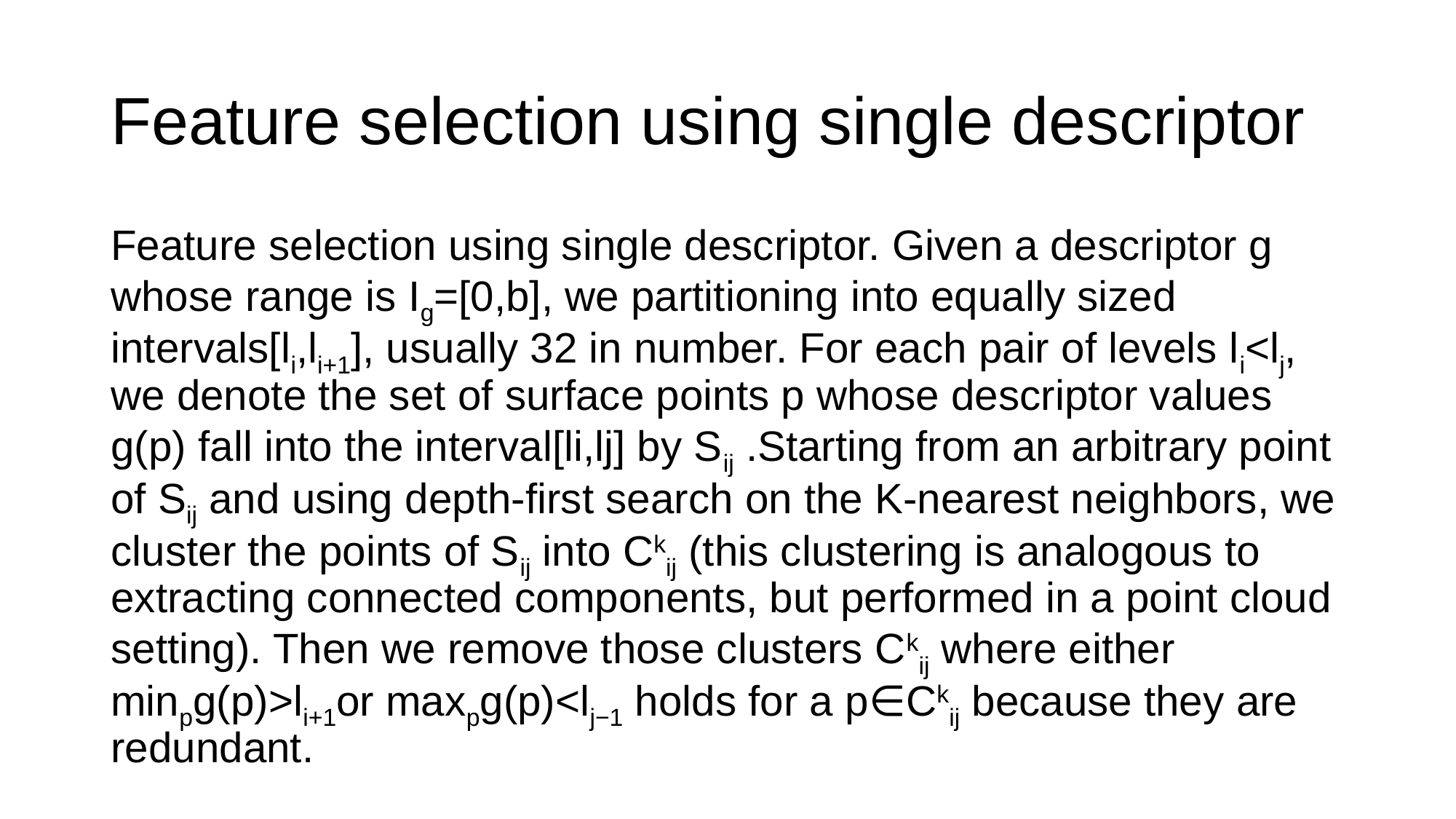

# Feature selection using single descriptor
Feature selection using single descriptor. Given a descriptor g whose range is Ig=[0,b], we partitioning into equally sized intervals[li,li+1], usually 32 in number. For each pair of levels li<lj, we denote the set of surface points p whose descriptor values g(p) fall into the interval[li,lj] by Sij .Starting from an arbitrary point of Sij and using depth-first search on the K-nearest neighbors, we cluster the points of Sij into Ckij (this clustering is analogous to extracting connected components, but performed in a point cloud setting). Then we remove those clusters Ckij where either minpg(p)>li+1or maxpg(p)<lj−1 holds for a p∈Ckij because they are redundant.